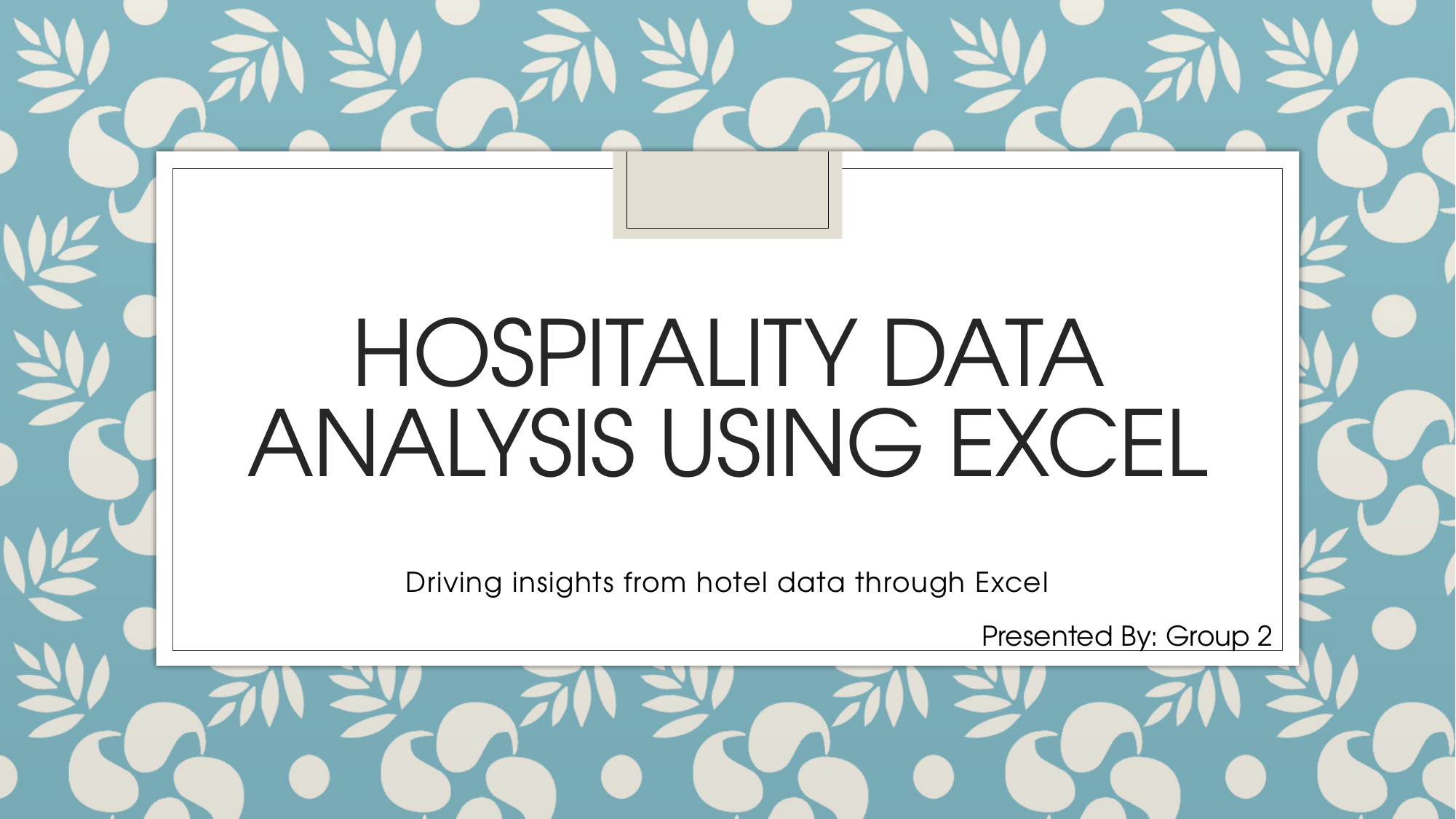

# Hospitality Data Analysis using Excel
Driving insights from hotel data through Excel
Presented By: Group 2